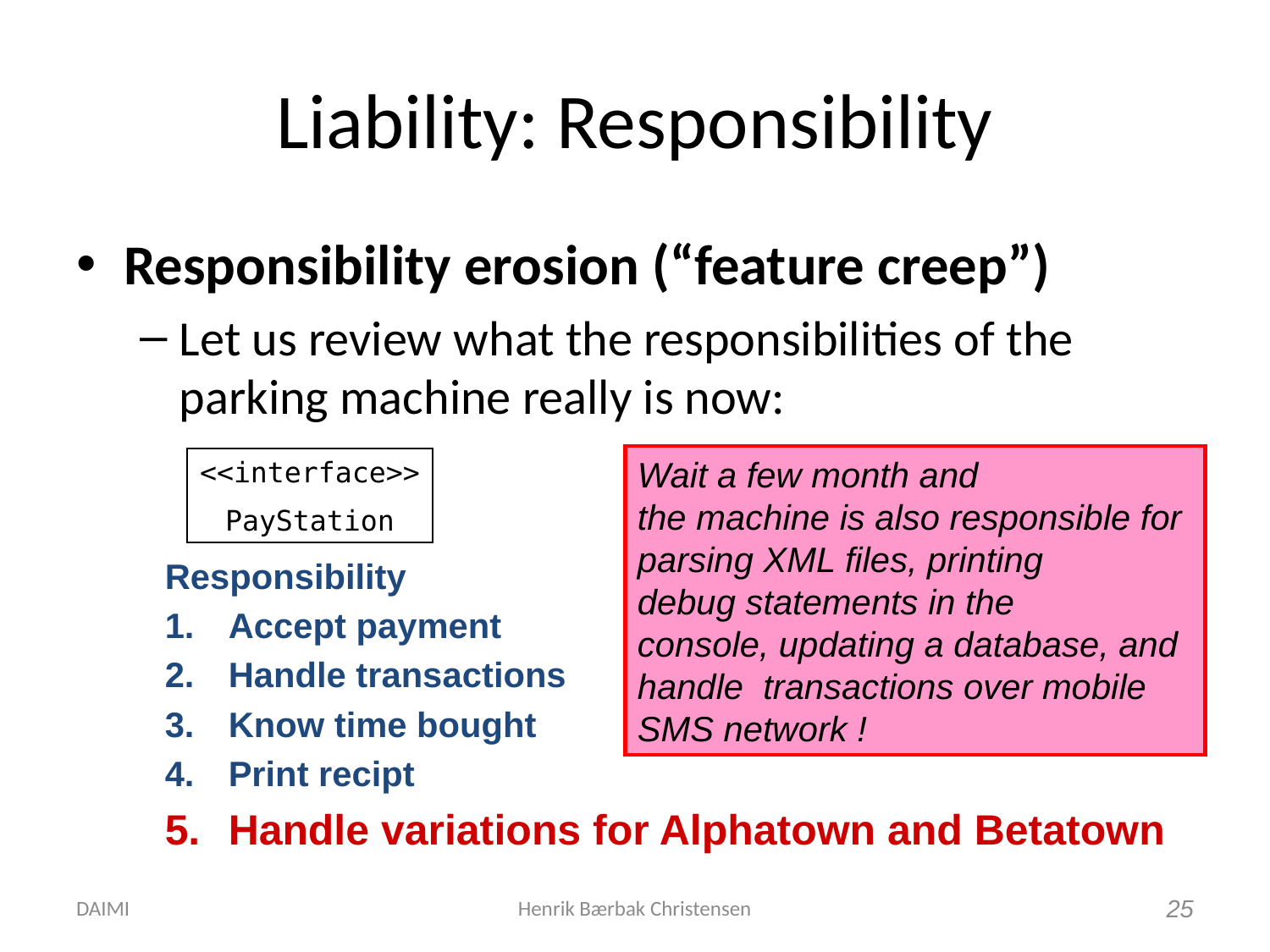

# Liability: Responsibility
Responsibility erosion (“feature creep”)
Let us review what the responsibilities of the parking machine really is now:

<<interface>>
PayStation
Wait a few month and
the machine is also responsible for parsing XML files, printing
debug statements in the
console, updating a database, and handle  transactions over mobile SMS network !
Responsibility
Accept payment
Handle transactions
Know time bought
Print recipt
Handle variations for Alphatown and Betatown
DAIMI
Henrik Bærbak Christensen
25